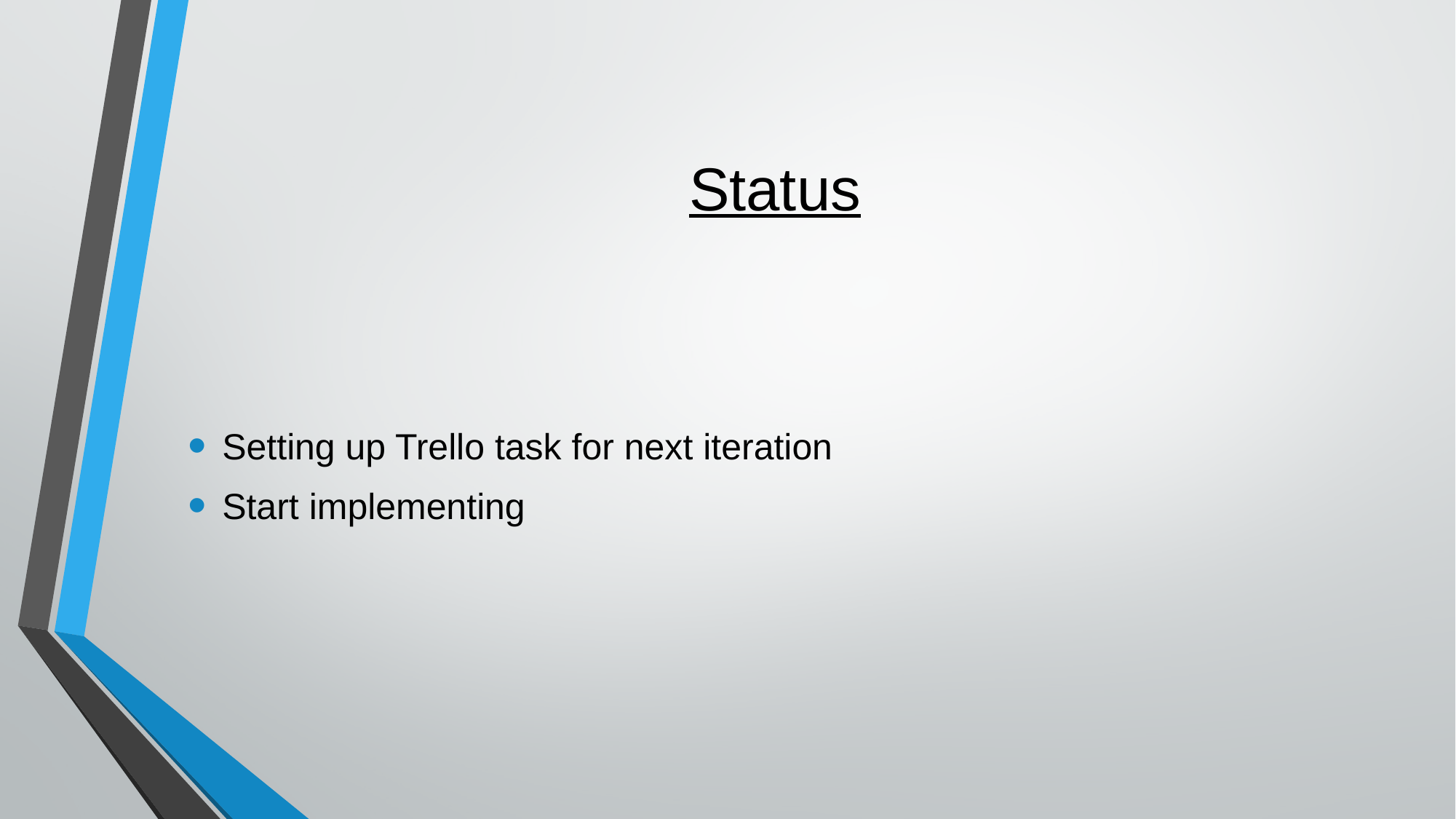

# Status
Setting up Trello task for next iteration
Start implementing